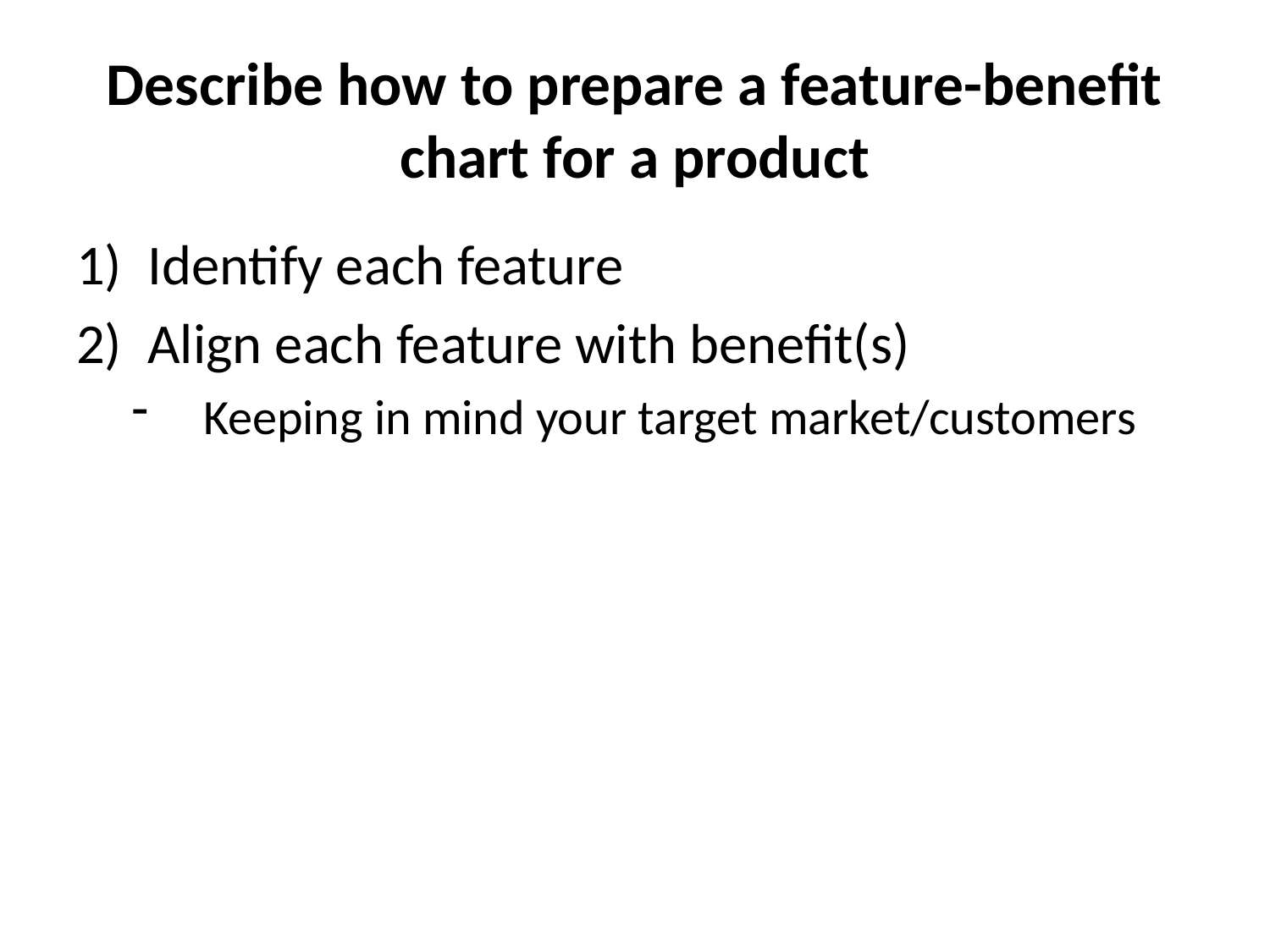

# Describe how to prepare a feature-benefit chart for a product
Identify each feature
Align each feature with benefit(s)
Keeping in mind your target market/customers